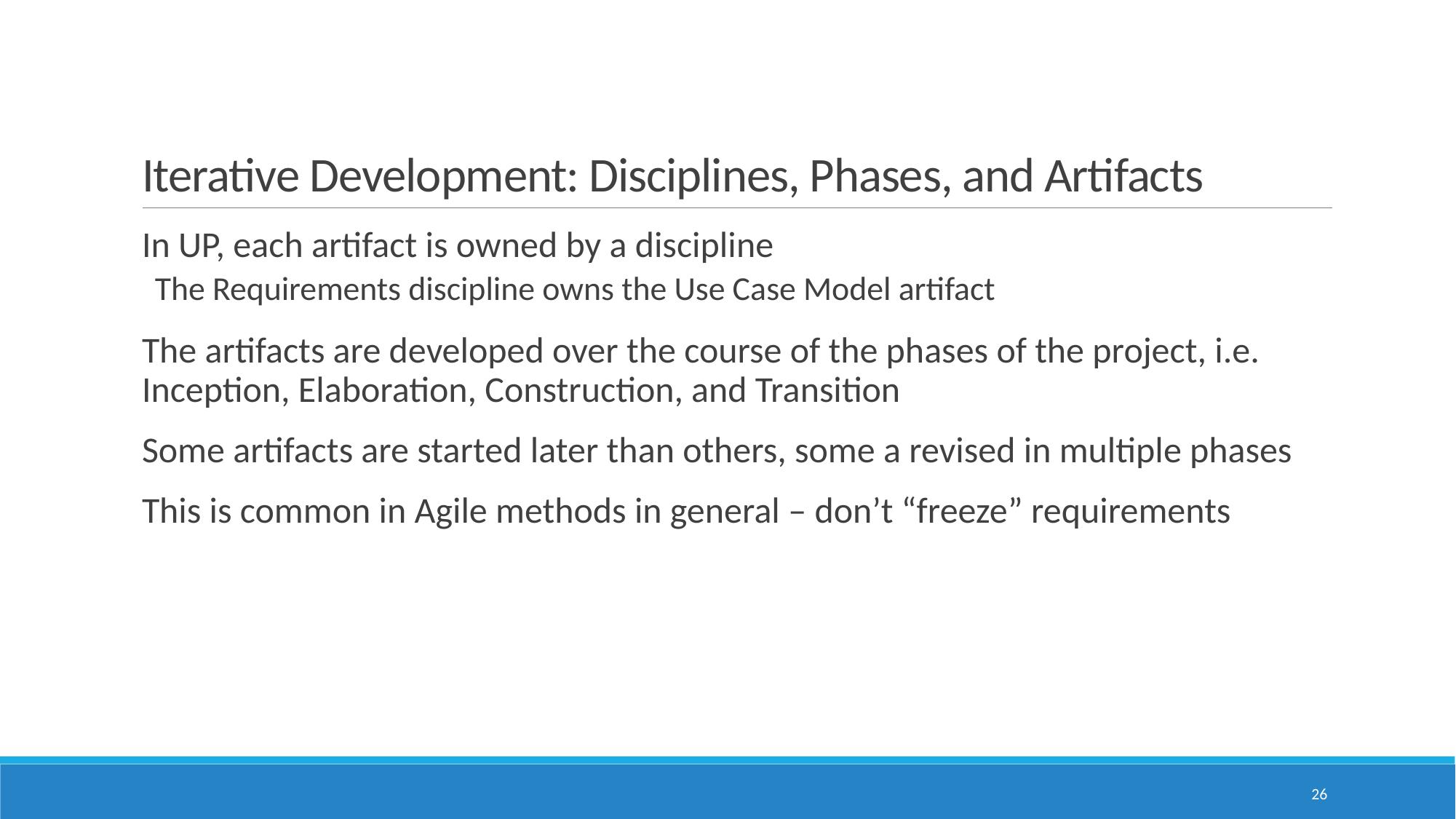

# Iterative Development: Disciplines, Phases, and Artifacts
In UP, each artifact is owned by a discipline
The Requirements discipline owns the Use Case Model artifact
The artifacts are developed over the course of the phases of the project, i.e. Inception, Elaboration, Construction, and Transition
Some artifacts are started later than others, some a revised in multiple phases
This is common in Agile methods in general – don’t “freeze” requirements

26